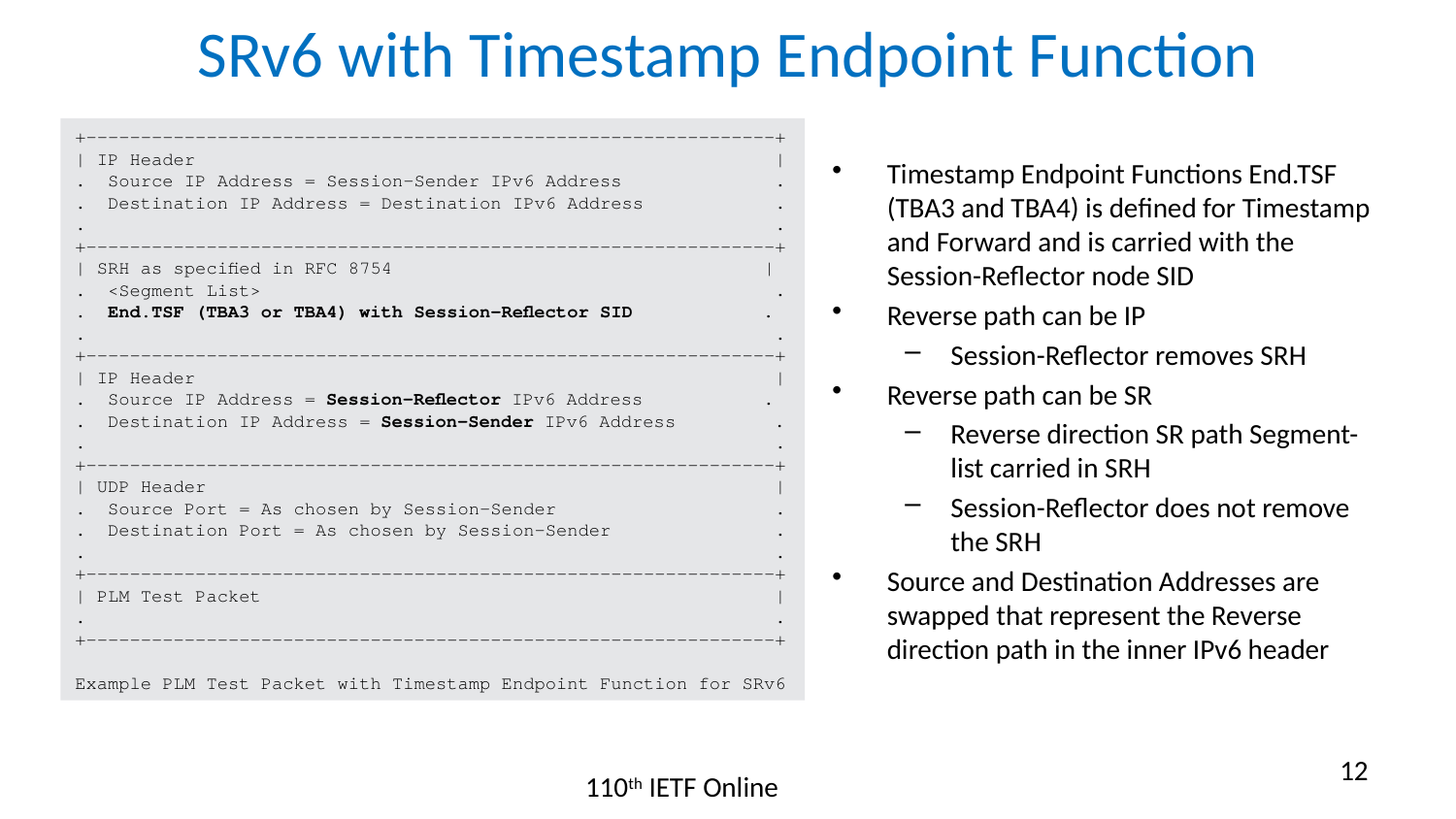

# SRv6 with Timestamp Endpoint Function
+---------------------------------------------------------------+
| IP Header                                                     |
.  Source IP Address = Session-Sender IPv6 Address              .
.  Destination IP Address = Destination IPv6 Address            .
.                                                               .
+---------------------------------------------------------------+
| SRH as specified in RFC 8754                                  |
.  <Segment List>                                               .
.  End.TSF (TBA3 or TBA4) with Session-Reflector SID            .
.                                                               .
+---------------------------------------------------------------+
| IP Header                                                     |
.  Source IP Address = Session-Reflector IPv6 Address           .
.  Destination IP Address = Session-Sender IPv6 Address         .
.                                                               .
+---------------------------------------------------------------+
| UDP Header                                                    |
.  Source Port = As chosen by Session-Sender                    .
.  Destination Port = As chosen by Session-Sender               .
.                                                               .
+---------------------------------------------------------------+
| PLM Test Packet                                               |
.                                                               .
+---------------------------------------------------------------+

Example PLM Test Packet with Timestamp Endpoint Function for SRv6
Timestamp Endpoint Functions End.TSF (TBA3 and TBA4) is defined for Timestamp and Forward and is carried with the Session-Reflector node SID
Reverse path can be IP
Session-Reflector removes SRH
Reverse path can be SR
Reverse direction SR path Segment-list carried in SRH
Session-Reflector does not remove the SRH
Source and Destination Addresses are swapped that represent the Reverse direction path in the inner IPv6 header

12
110th IETF Online